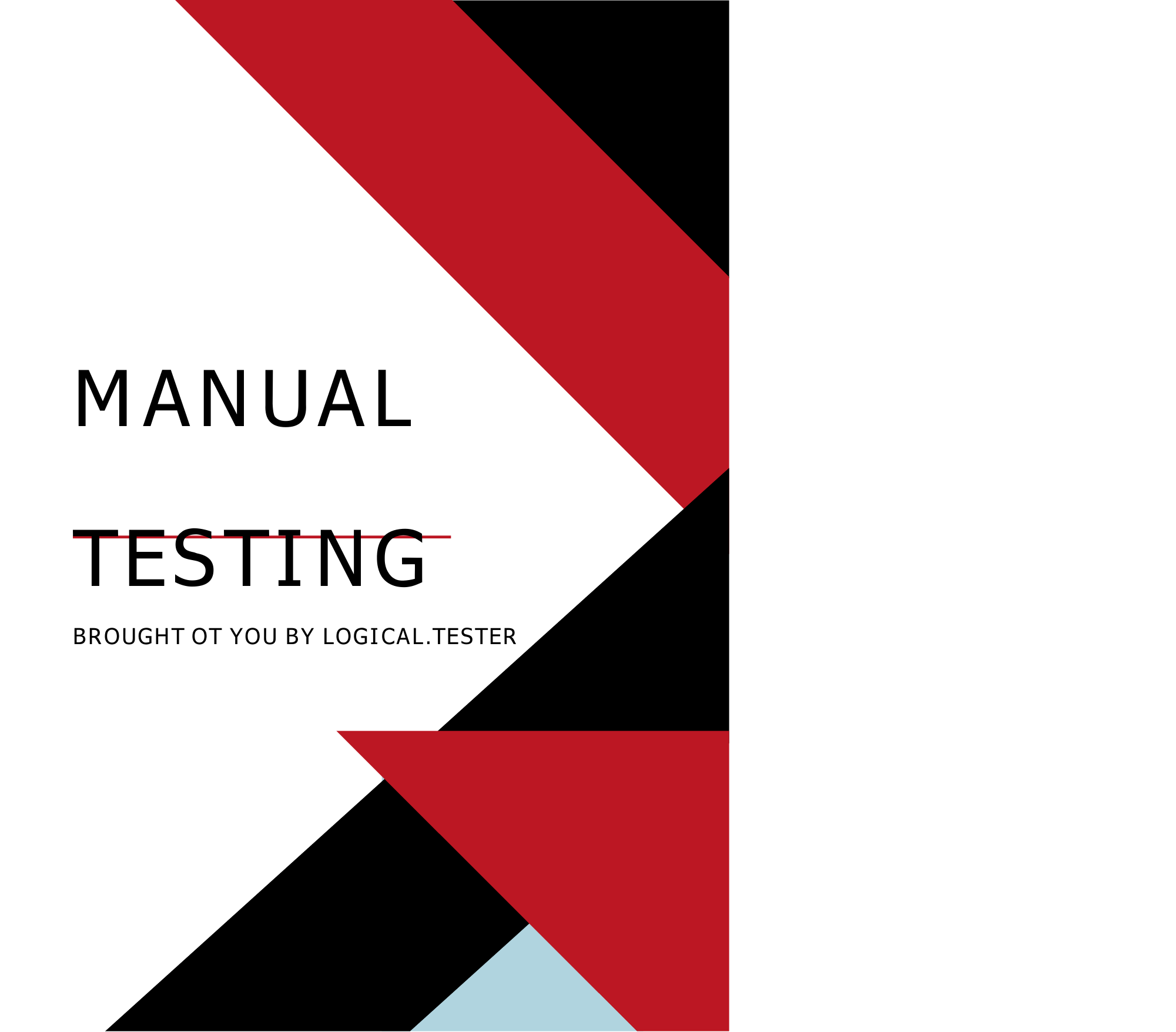

# MANUAL  TESTING

BROUGHT OT YOU BY LOGICAL.TESTER